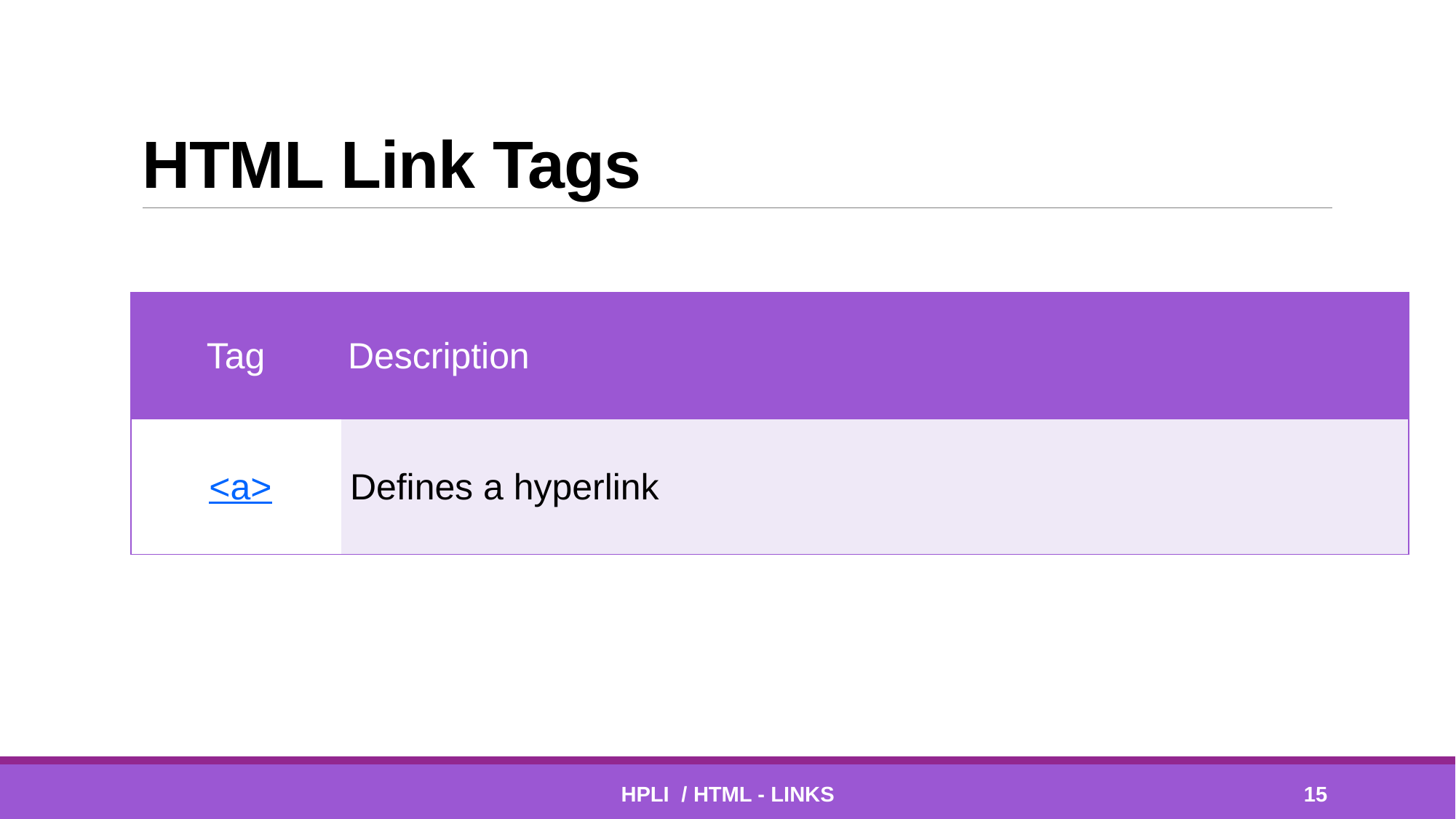

# HTML Link Tags

| Tag | Description |
| --- | --- |
| <a> | Defines a hyperlink |
HPLI  / HTML - Links
15